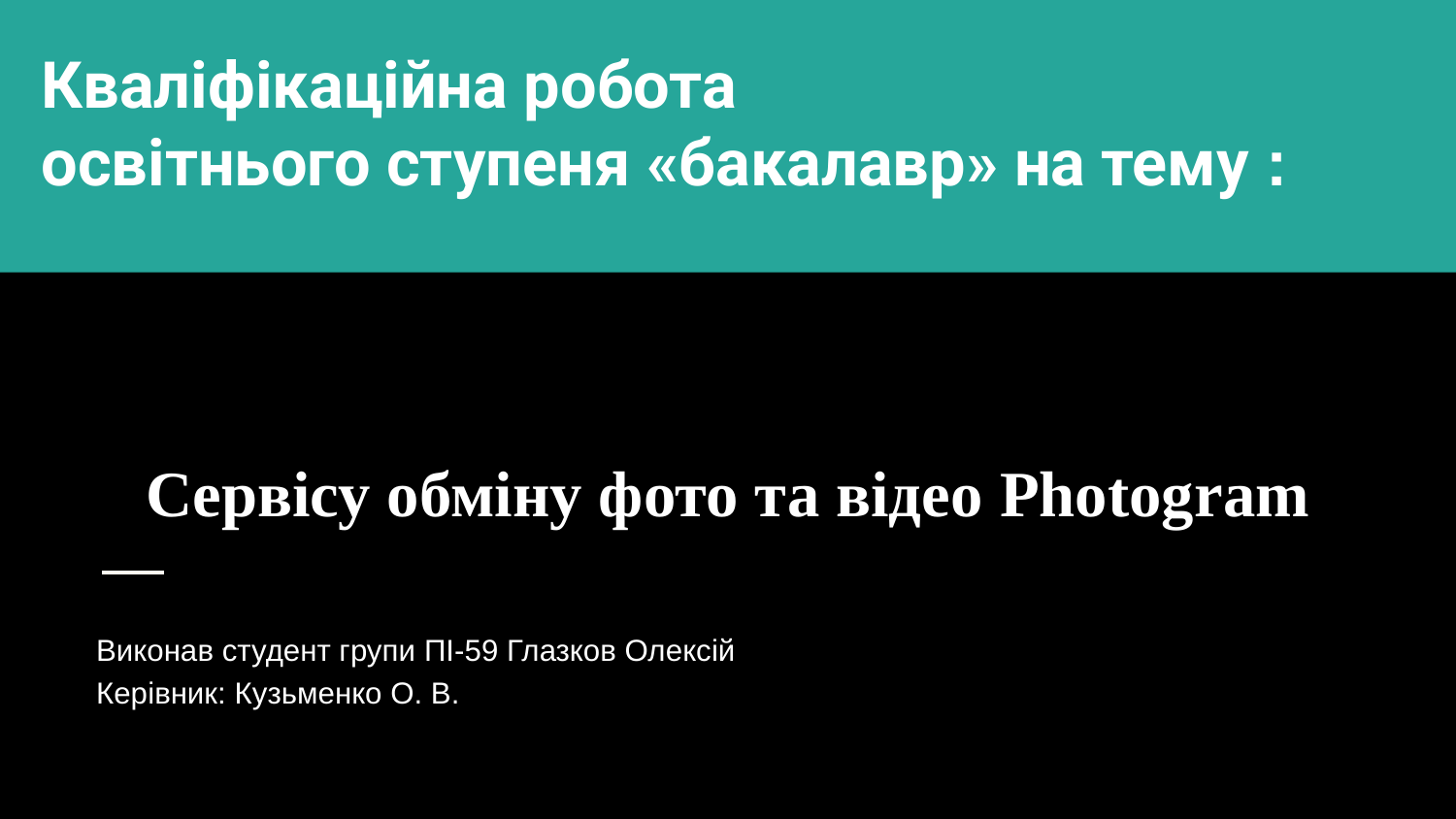

Кваліфікаційна робота
освітнього ступеня «бакалавр» на тему :
# Cервісу обміну фото та відео Photogram
Виконав студент групи ПІ-59 Глазков Олексій
Керівник: Кузьменко О. В.